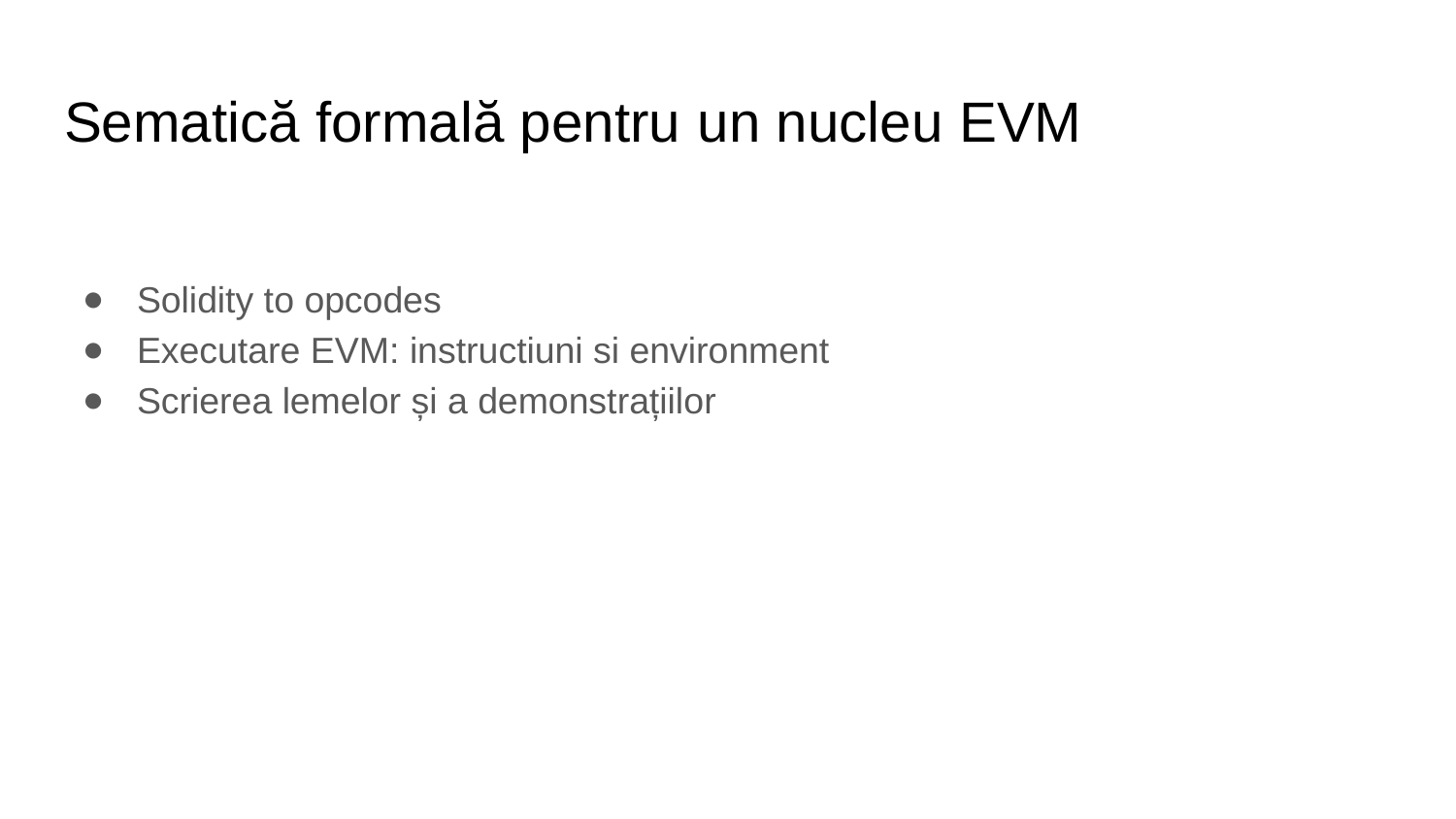

# Sematică formală pentru un nucleu EVM

Solidity to opcodes
Executare EVM: instructiuni si environment
Scrierea lemelor și a demonstrațiilor